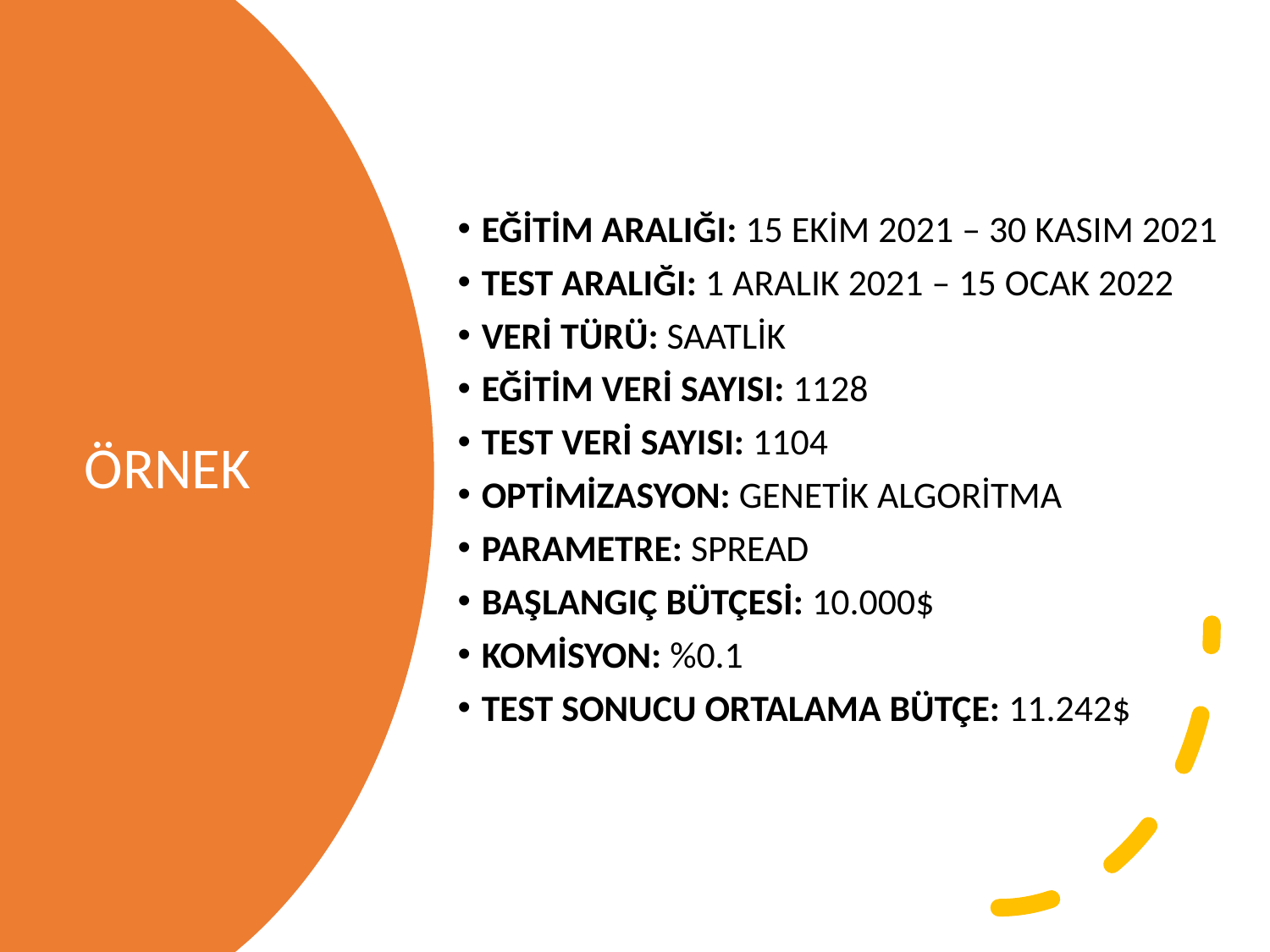

EĞİTİM ARALIĞI: 15 EKİM 2021 – 30 KASIM 2021
TEST ARALIĞI: 1 ARALIK 2021 – 15 OCAK 2022
VERİ TÜRÜ: SAATLİK
EĞİTİM VERİ SAYISI: 1128
TEST VERİ SAYISI: 1104
OPTİMİZASYON: GENETİK ALGORİTMA
PARAMETRE: SPREAD
BAŞLANGIÇ BÜTÇESİ: 10.000$
KOMİSYON: %0.1
TEST SONUCU ORTALAMA BÜTÇE: 11.242$
# ÖRNEK